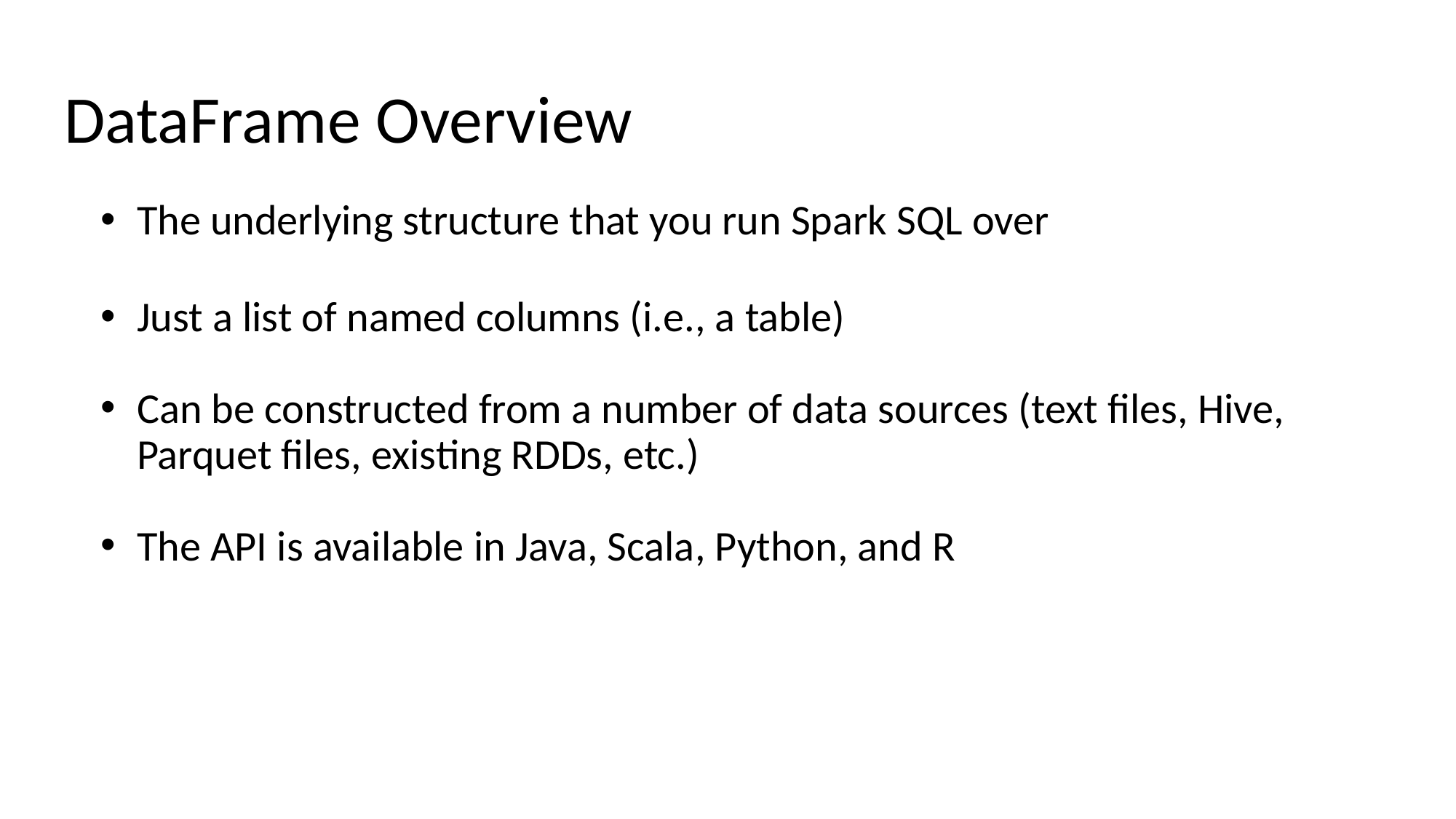

# DataFrame Overview
The underlying structure that you run Spark SQL over
Just a list of named columns (i.e., a table)
Can be constructed from a number of data sources (text files, Hive, Parquet files, existing RDDs, etc.)
The API is available in Java, Scala, Python, and R